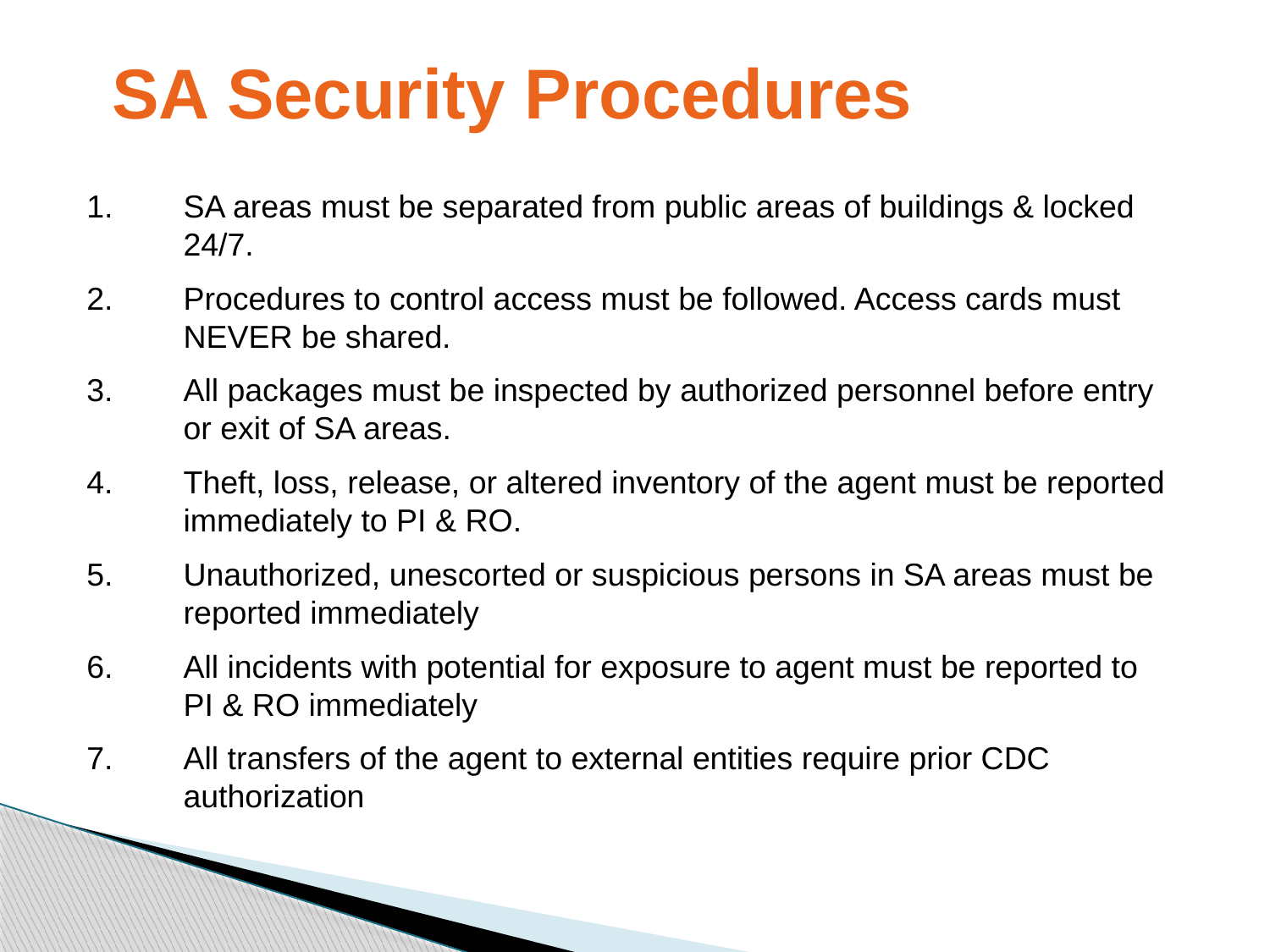

SA Security Procedures
SA areas must be separated from public areas of buildings & locked 24/7.
Procedures to control access must be followed. Access cards must NEVER be shared.
All packages must be inspected by authorized personnel before entry or exit of SA areas.
Theft, loss, release, or altered inventory of the agent must be reported immediately to PI & RO.
Unauthorized, unescorted or suspicious persons in SA areas must be reported immediately
All incidents with potential for exposure to agent must be reported to PI & RO immediately
All transfers of the agent to external entities require prior CDC authorization